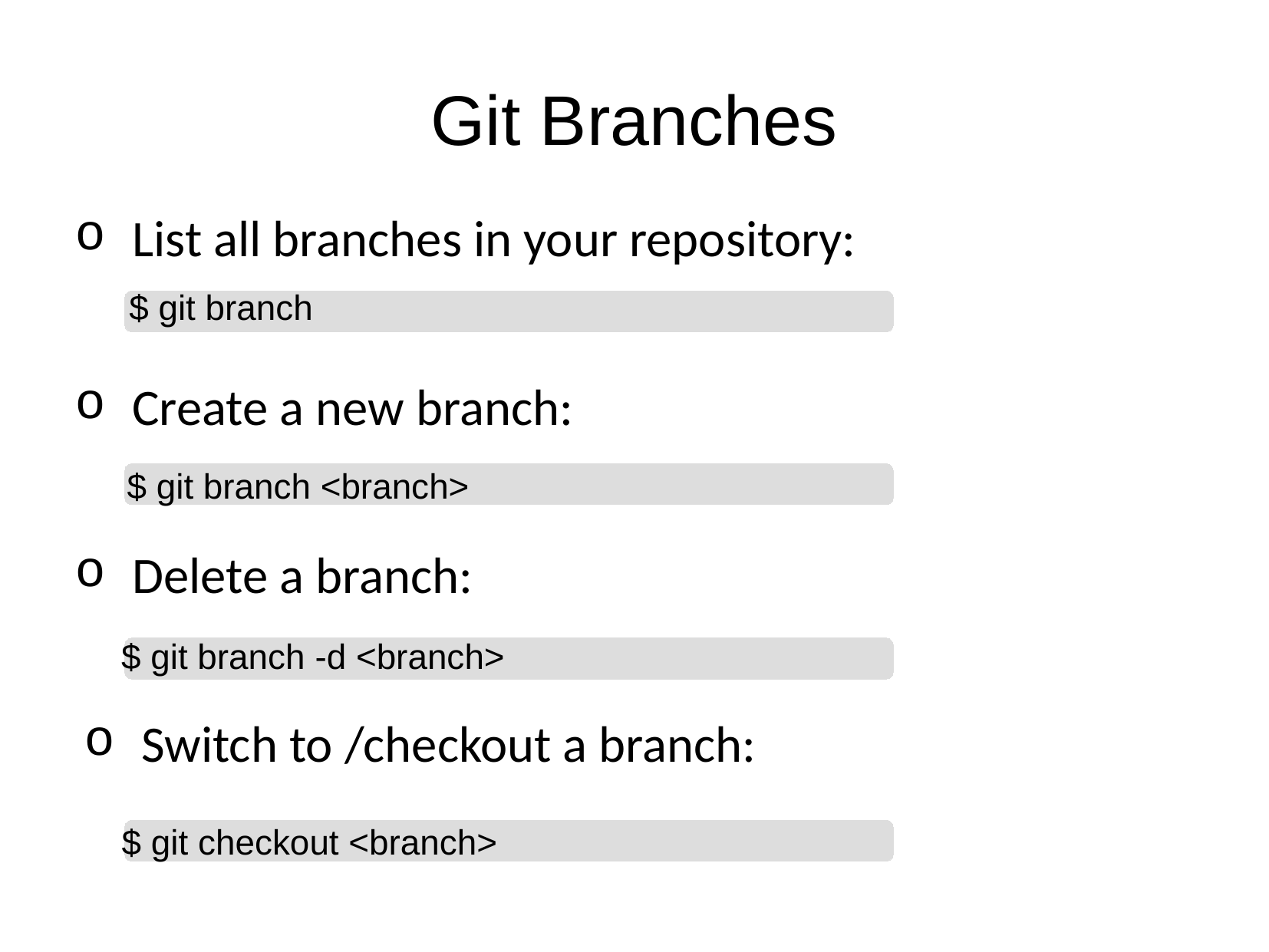

Git Branches
List all branches in your repository:
$ git branch

Create a new branch:
$ git branch <branch>

Delete a branch:
$ git branch -d <branch>

Switch to /checkout a branch:
$ git checkout <branch>